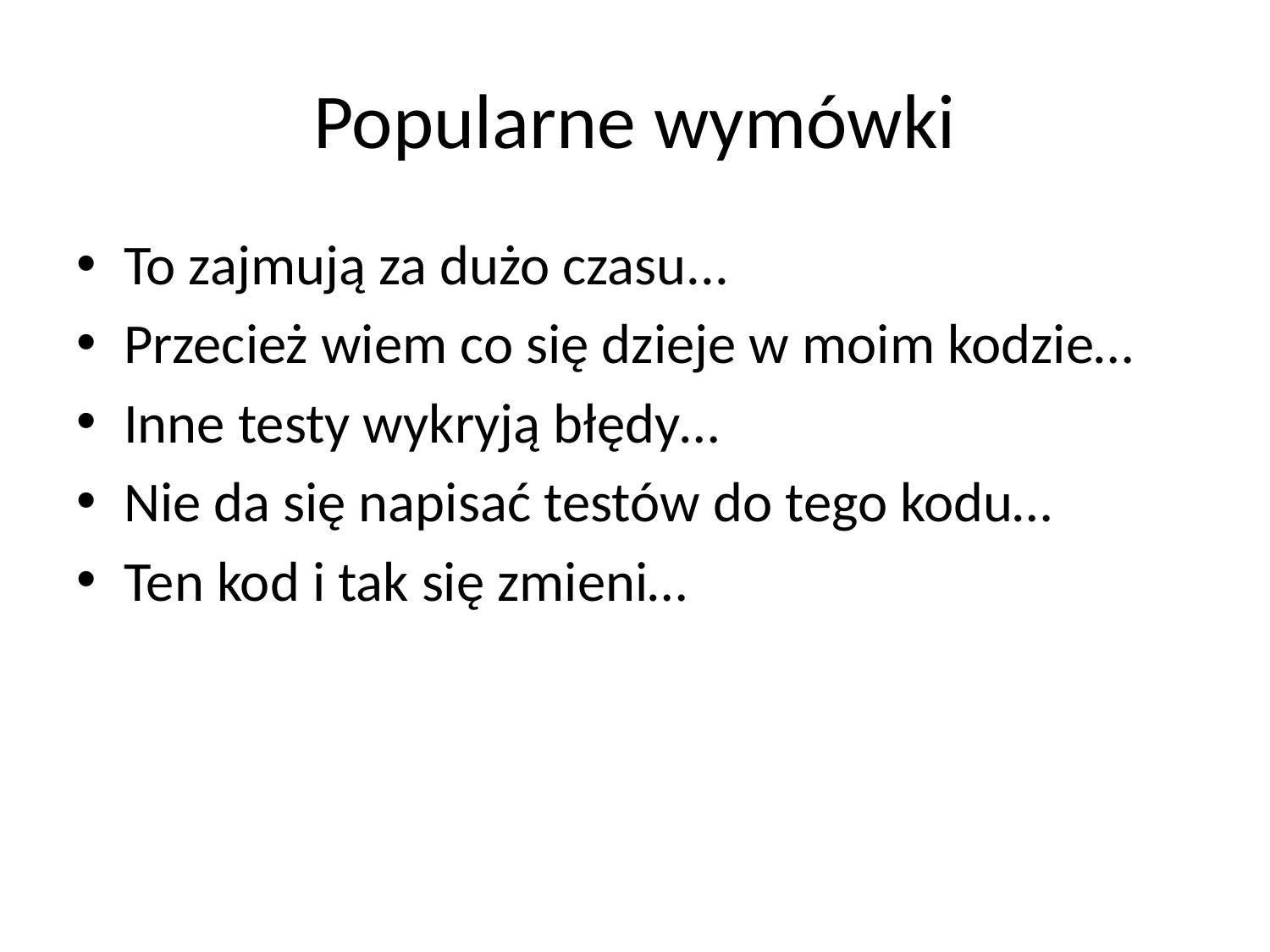

# Popularne wymówki
To zajmują za dużo czasu...
Przecież wiem co się dzieje w moim kodzie…
Inne testy wykryją błędy…
Nie da się napisać testów do tego kodu…
Ten kod i tak się zmieni…